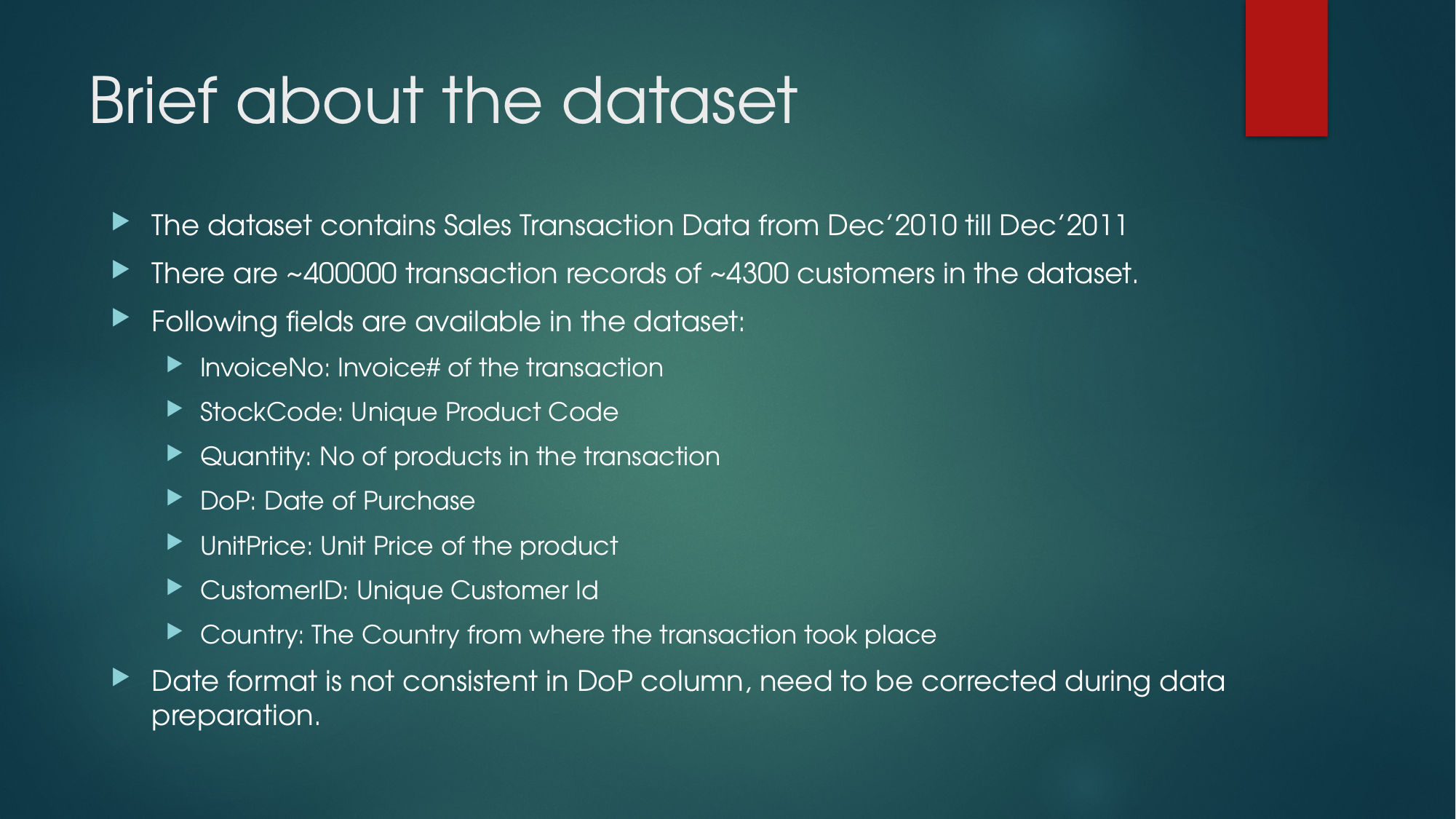

# Brief about the dataset
The dataset contains Sales Transaction Data from Dec’2010 till Dec’2011
There are ~400000 transaction records of ~4300 customers in the dataset.
Following fields are available in the dataset:
InvoiceNo: Invoice# of the transaction
StockCode: Unique Product Code
Quantity: No of products in the transaction
DoP: Date of Purchase
UnitPrice: Unit Price of the product
CustomerID: Unique Customer Id
Country: The Country from where the transaction took place
Date format is not consistent in DoP column, need to be corrected during data preparation.